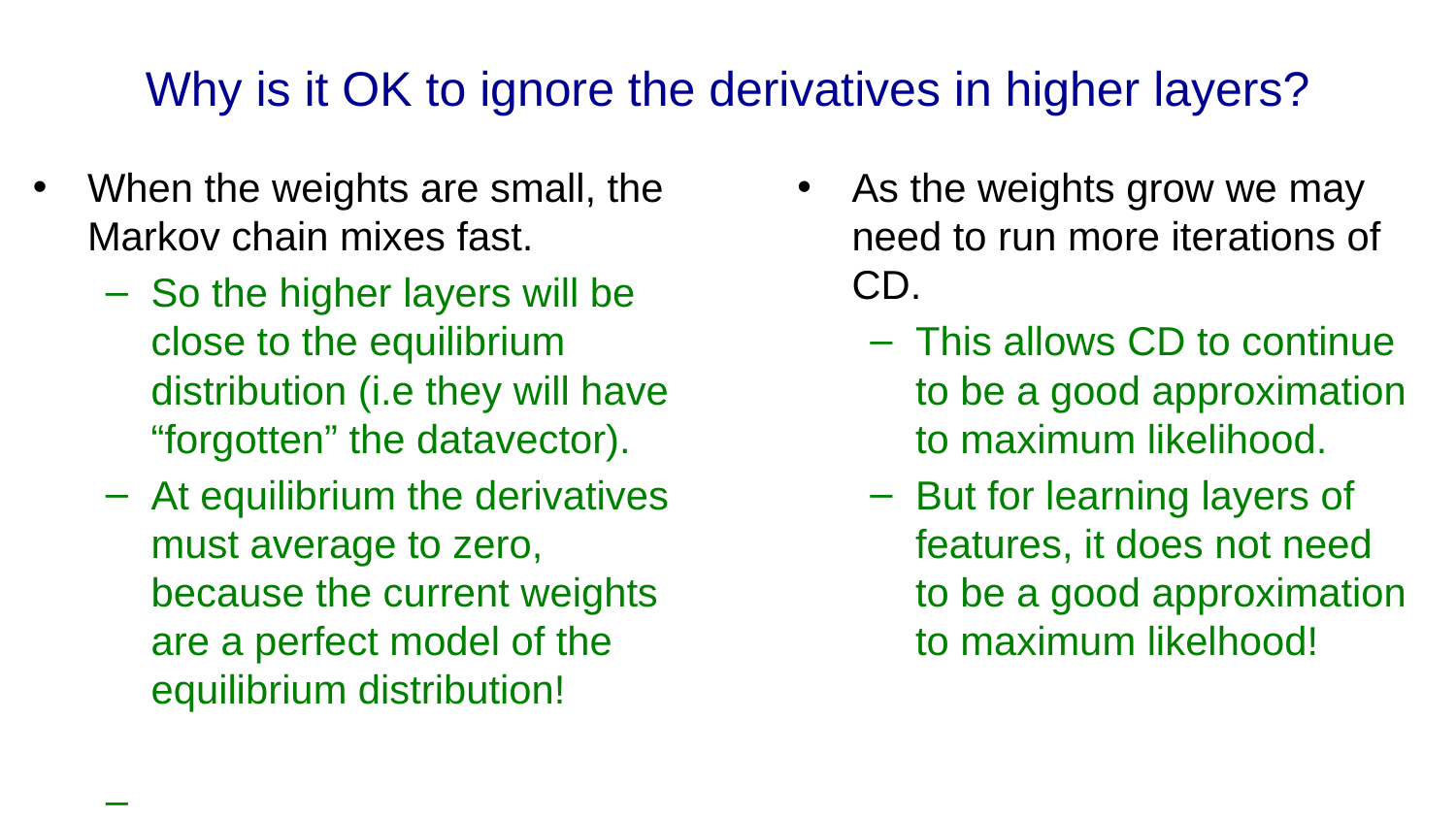

# Why is it OK to ignore the derivatives in higher layers?
When the weights are small, the Markov chain mixes fast.
So the higher layers will be close to the equilibrium distribution (i.e they will have “forgotten” the datavector).
At equilibrium the derivatives must average to zero, because the current weights are a perfect model of the equilibrium distribution!

As the weights grow we may need to run more iterations of CD.
This allows CD to continue to be a good approximation to maximum likelihood.
But for learning layers of features, it does not need to be a good approximation to maximum likelhood!